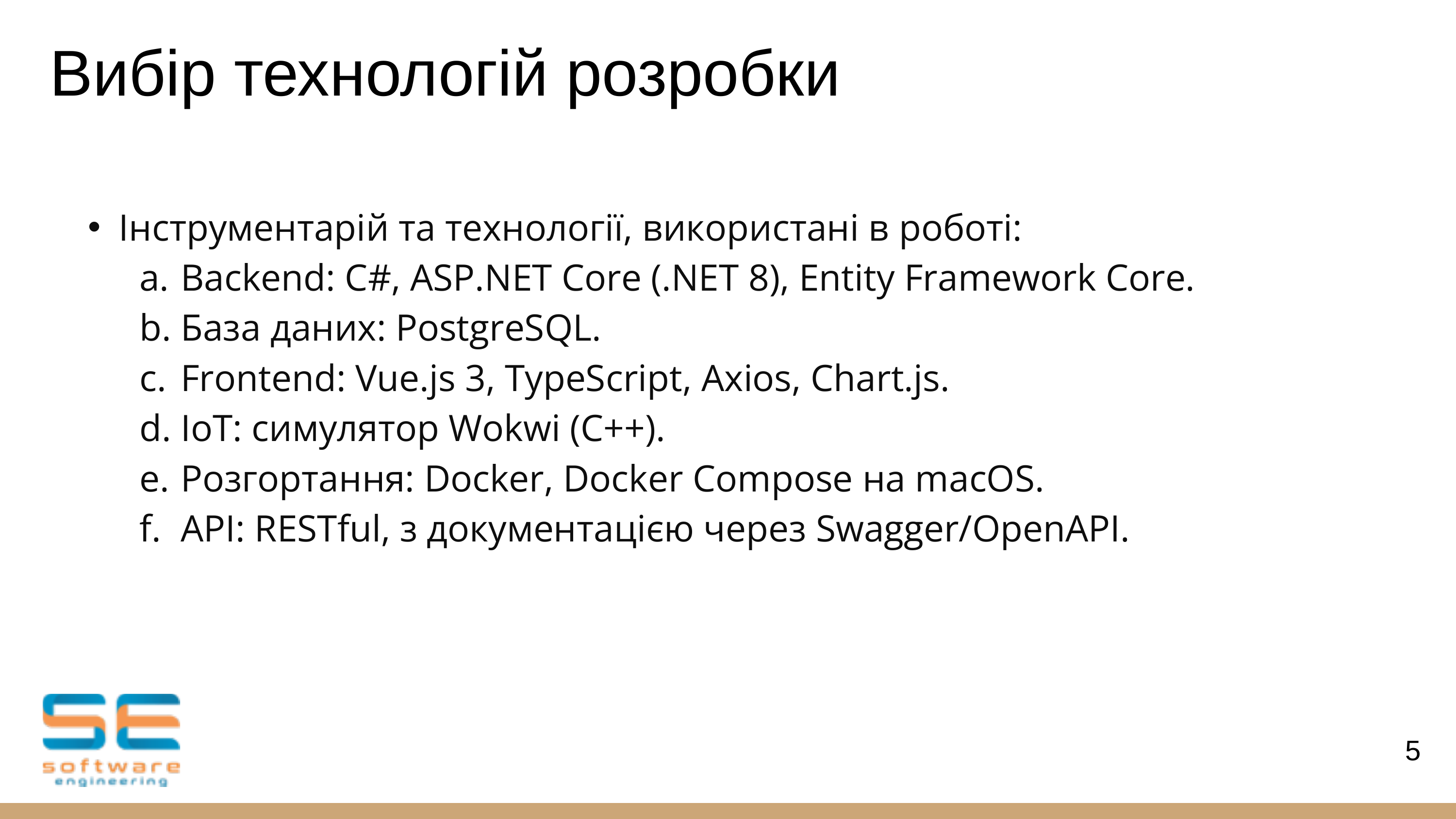

Вибір технологій розробки
Інструментарій та технології, використані в роботі:
Backend: C#, ASP.NET Core (.NET 8), Entity Framework Core.
База даних: PostgreSQL.
Frontend: Vue.js 3, TypeScript, Axios, Chart.js.
IoT: симулятор Wokwi (C++).
Розгортання: Docker, Docker Compose на macOS.
API: RESTful, з документацією через Swagger/OpenAPI.

5